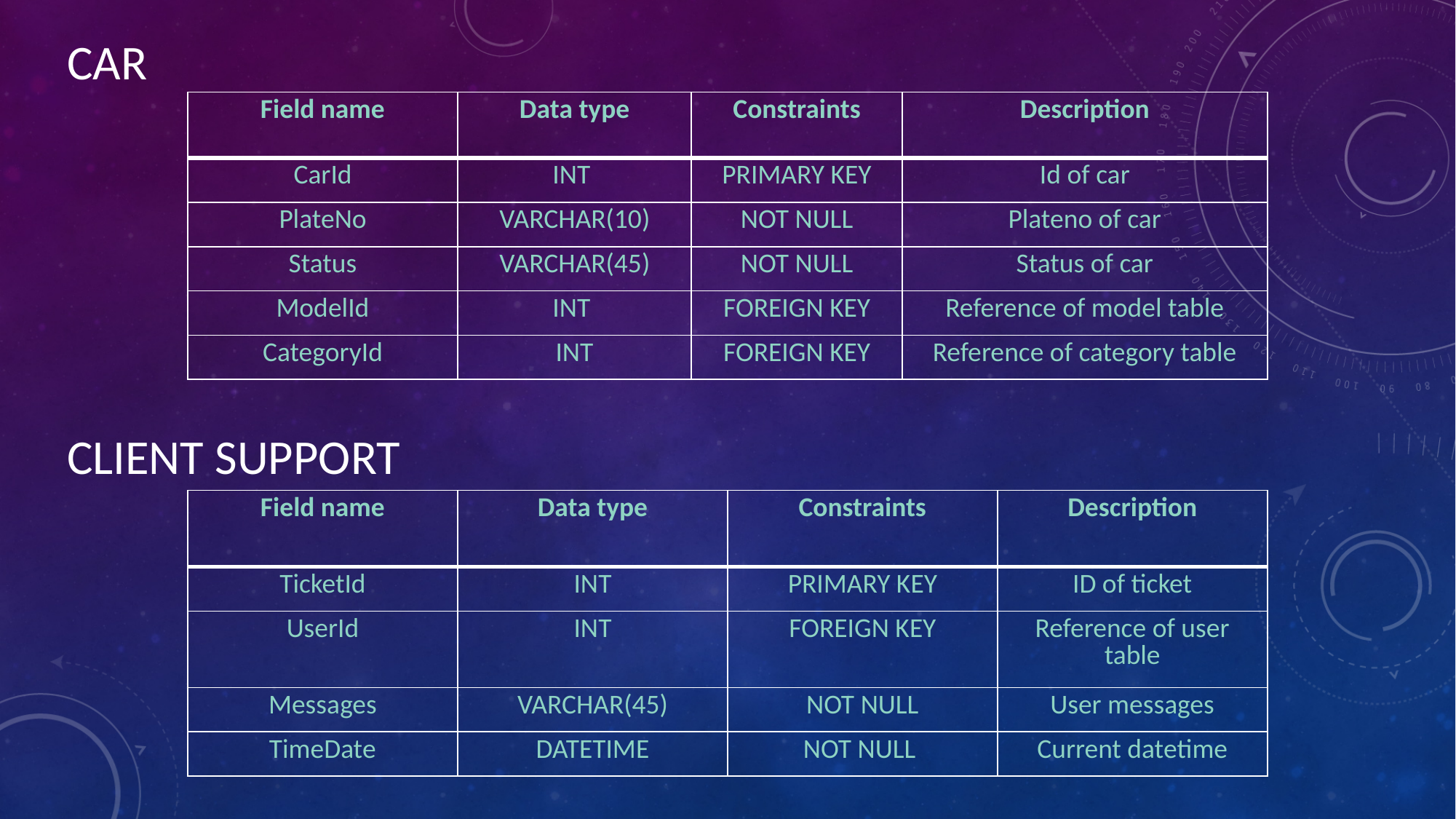

# Car
| Field name | Data type | Constraints | Description |
| --- | --- | --- | --- |
| CarId | INT | PRIMARY KEY | Id of car |
| PlateNo | VARCHAR(10) | NOT NULL | Plateno of car |
| Status | VARCHAR(45) | NOT NULL | Status of car |
| ModelId | INT | FOREIGN KEY | Reference of model table |
| CategoryId | INT | FOREIGN KEY | Reference of category table |
CLIENT SUPPORT
| Field name | Data type | Constraints | Description |
| --- | --- | --- | --- |
| TicketId | INT | PRIMARY KEY | ID of ticket |
| UserId | INT | FOREIGN KEY | Reference of user table |
| Messages | VARCHAR(45) | NOT NULL | User messages |
| TimeDate | DATETIME | NOT NULL | Current datetime |